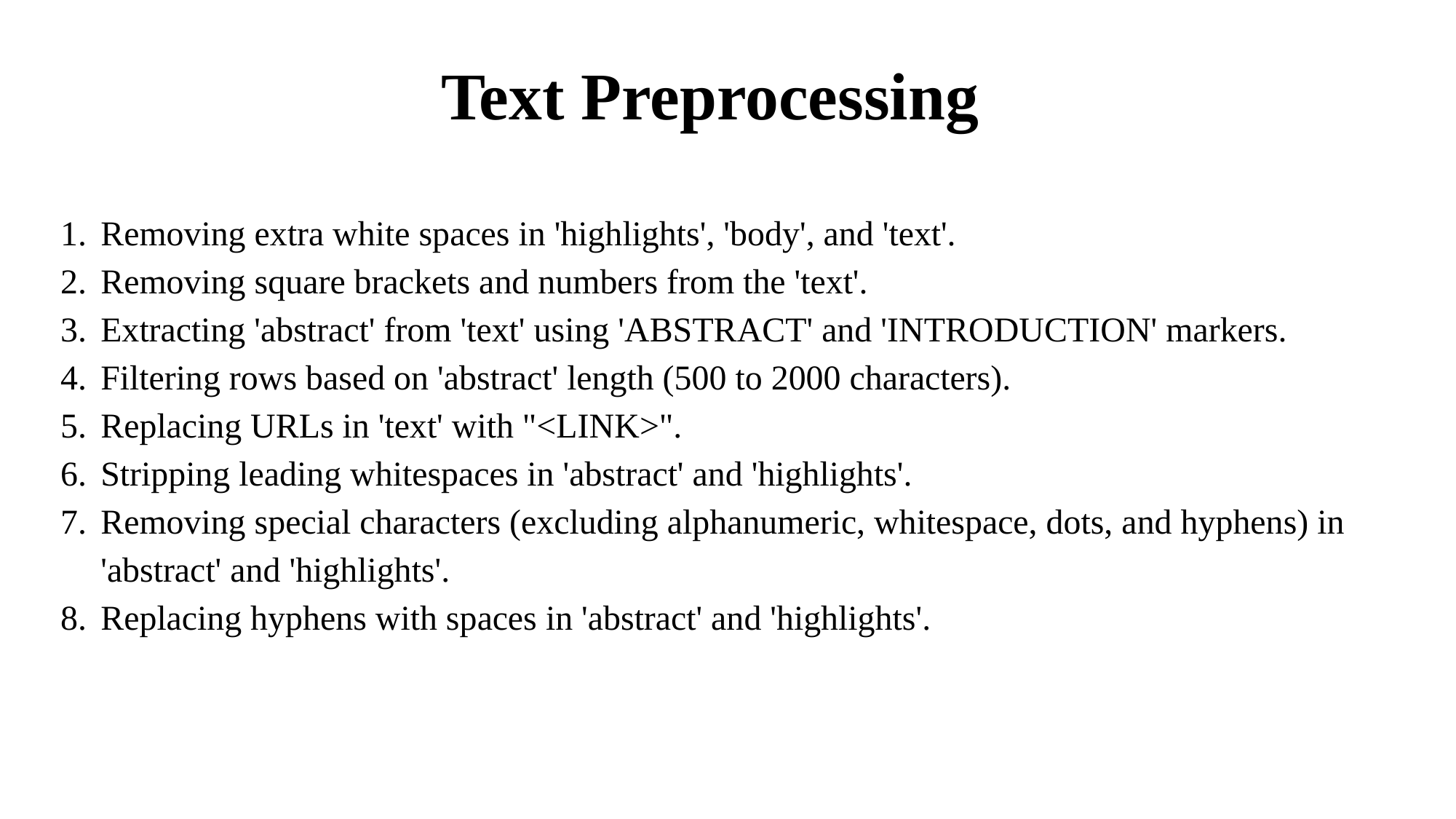

Text Preprocessing
Removing extra white spaces in 'highlights', 'body', and 'text'.
Removing square brackets and numbers from the 'text'.
Extracting 'abstract' from 'text' using 'ABSTRACT' and 'INTRODUCTION' markers.
Filtering rows based on 'abstract' length (500 to 2000 characters).
Replacing URLs in 'text' with "<LINK>".
Stripping leading whitespaces in 'abstract' and 'highlights'.
Removing special characters (excluding alphanumeric, whitespace, dots, and hyphens) in 'abstract' and 'highlights'.
Replacing hyphens with spaces in 'abstract' and 'highlights'.